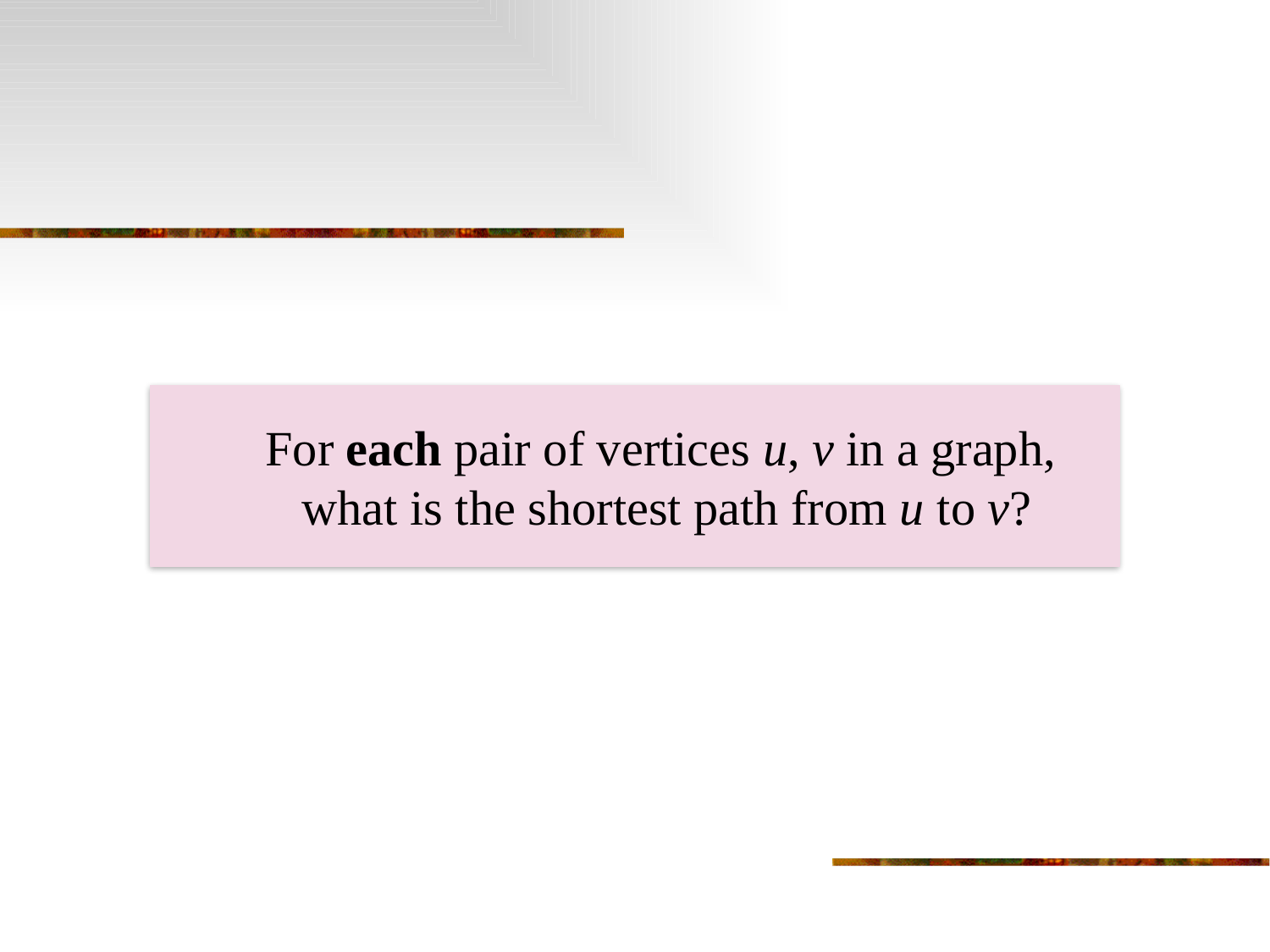

For each pair of vertices u, v in a graph,
what is the shortest path from u to v?